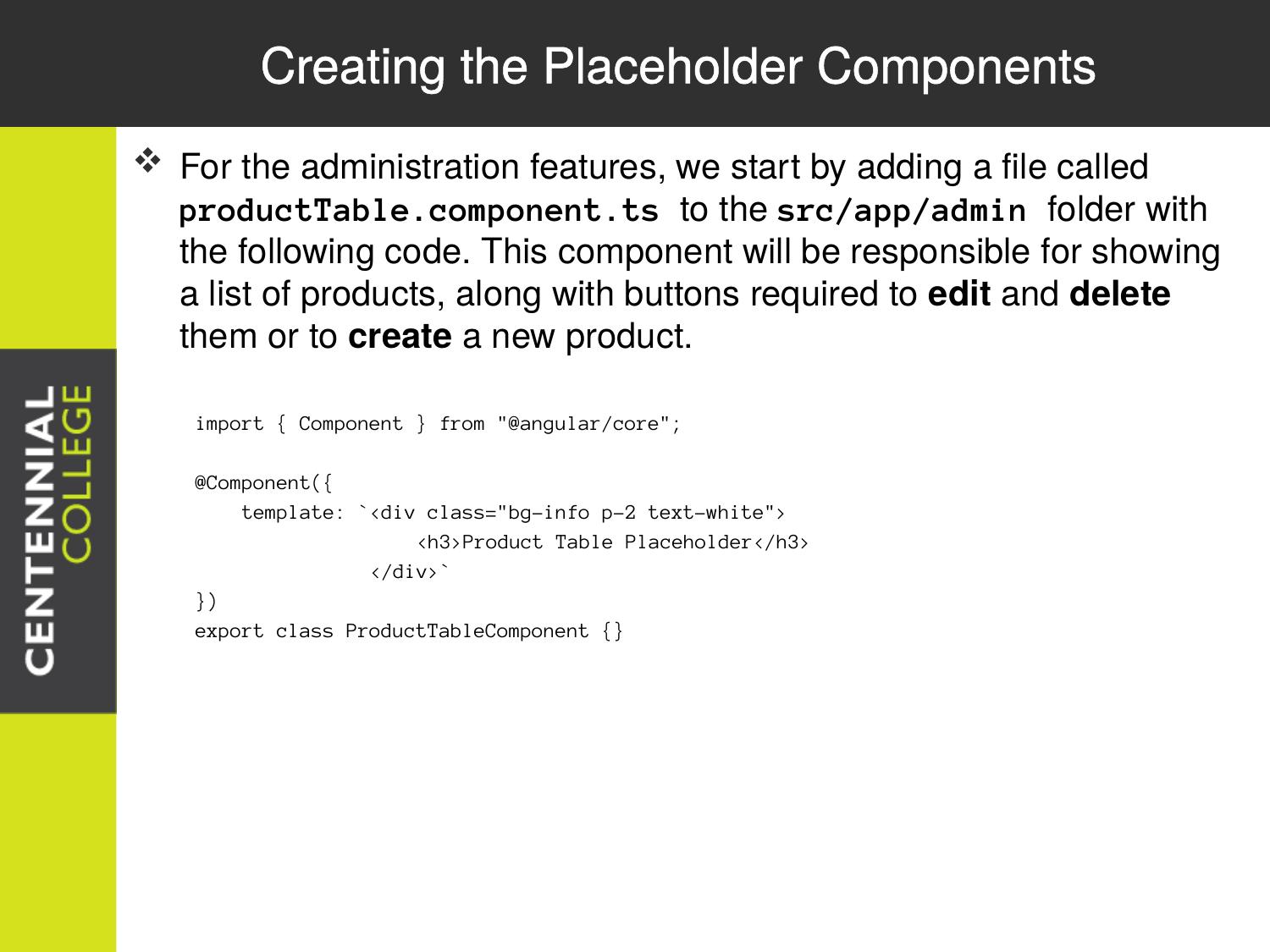

# Creating the Placeholder Components
For the administration features, we start by adding a file called productTable.component.ts to the src/app/admin folder with the following code. This component will be responsible for showing a list of products, along with buttons required to edit and delete them or to create a new product.

import { Component } from "@angular/core";

@Component({
    template: `<div class="bg-info p-2 text-white">
                   <h3>Product Table Placeholder</h3>
               </div>`
})
export class ProductTableComponent {}